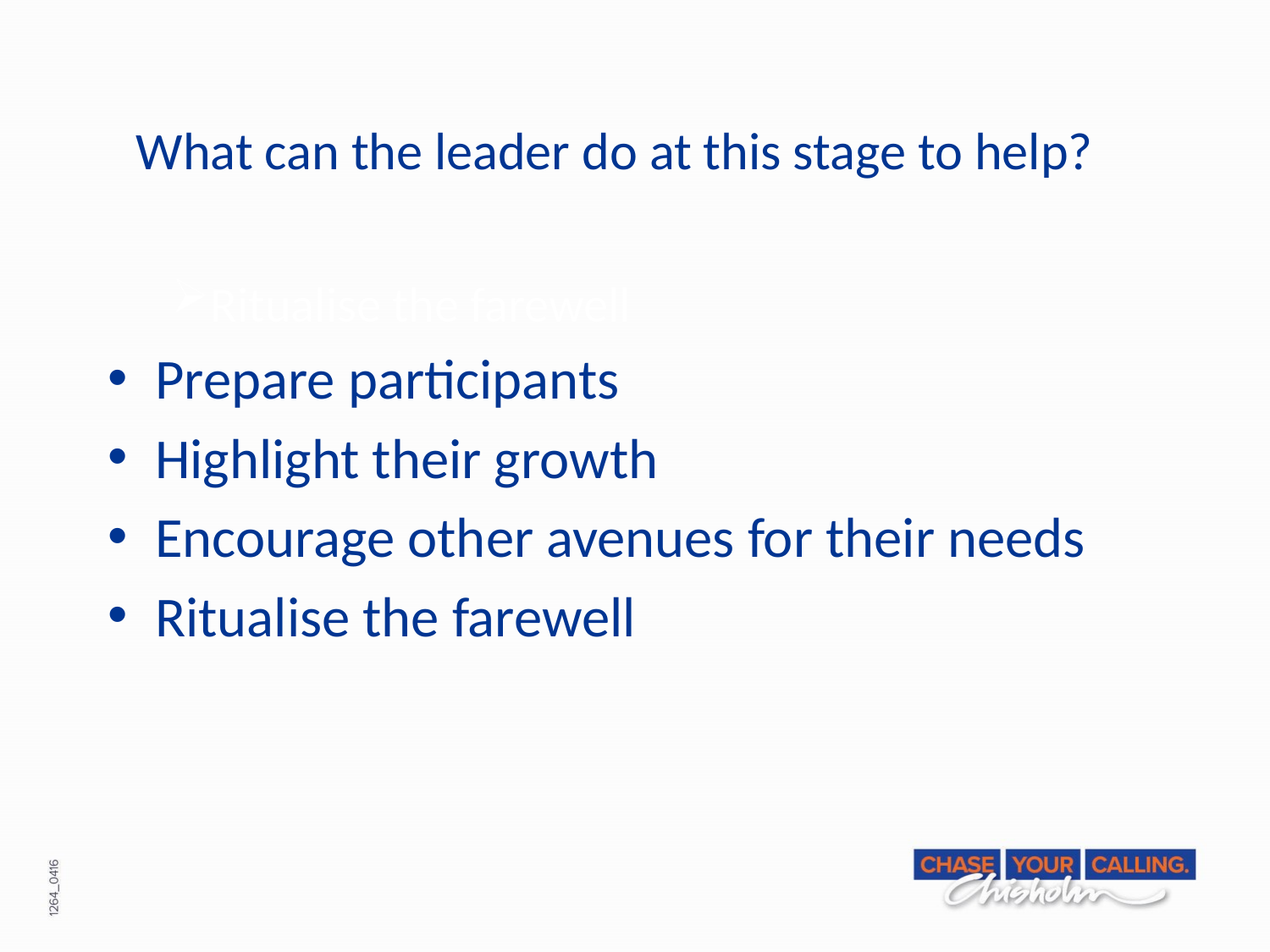

# What can the leader do at this stage to help?
Ritualise the farewell
Prepare participants
Highlight their growth
Encourage other avenues for their needs
Ritualise the farewell